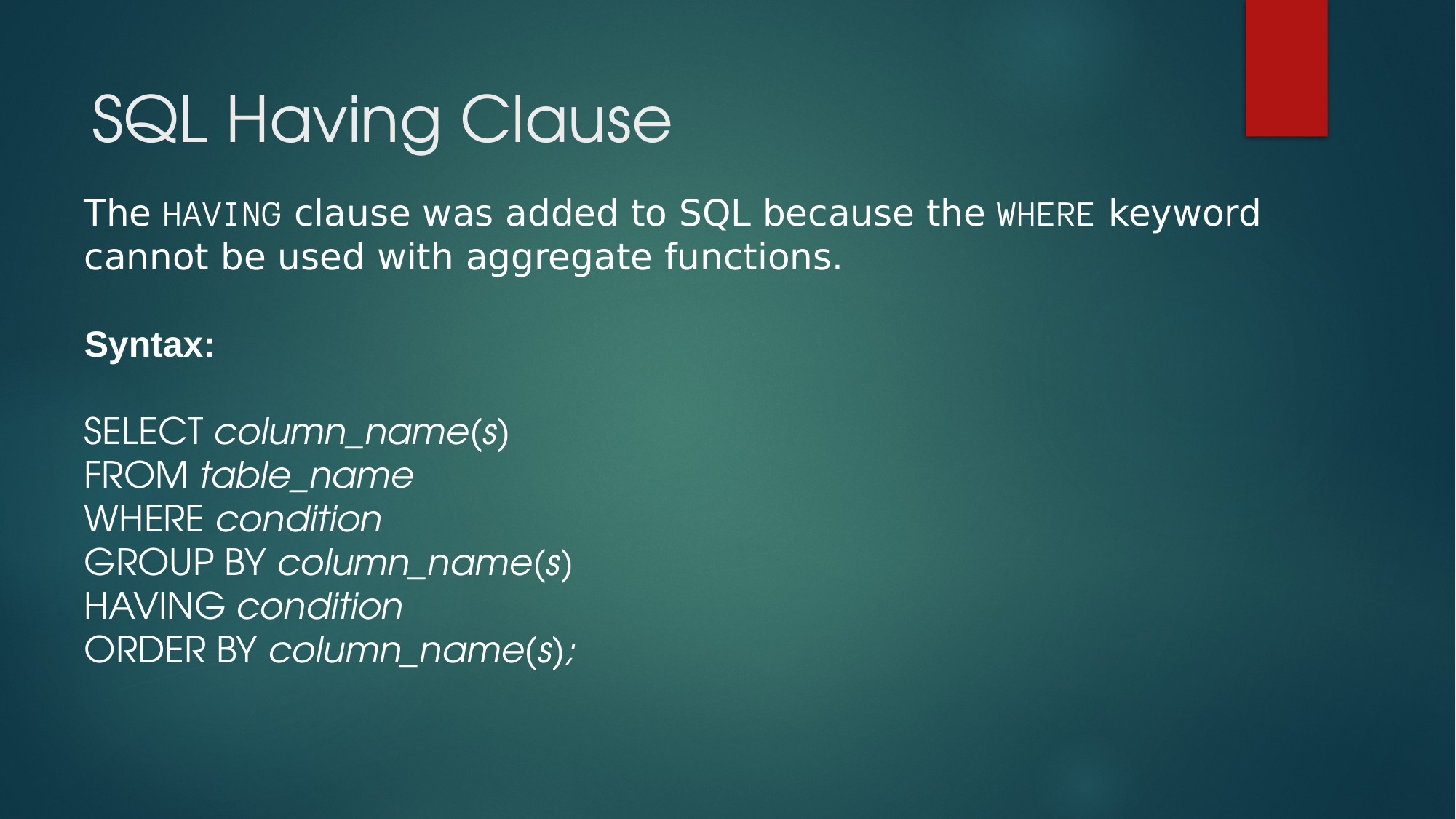

# SQL Having Clause
The HAVING clause was added to SQL because the WHERE keyword cannot be used with aggregate functions.

Syntax:

SELECT column_name(s)
FROM table_name
WHERE condition
GROUP BY column_name(s)
HAVING condition
ORDER BY column_name(s);